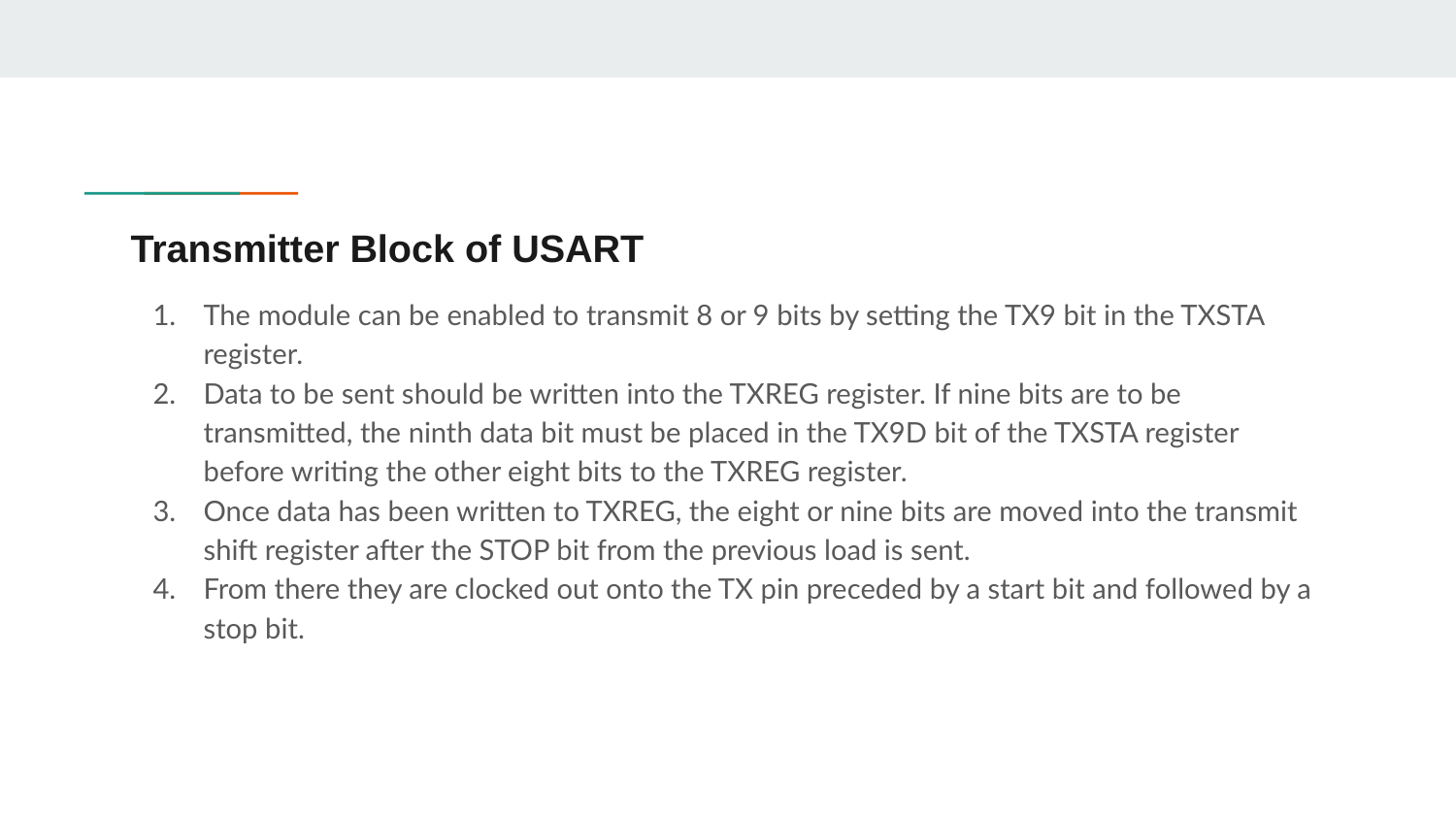

# Transmitter Block of USART
The module can be enabled to transmit 8 or 9 bits by setting the TX9 bit in the TXSTA register.
Data to be sent should be written into the TXREG register. If nine bits are to be transmitted, the ninth data bit must be placed in the TX9D bit of the TXSTA register before writing the other eight bits to the TXREG register.
Once data has been written to TXREG, the eight or nine bits are moved into the transmit shift register after the STOP bit from the previous load is sent.
From there they are clocked out onto the TX pin preceded by a start bit and followed by a stop bit.